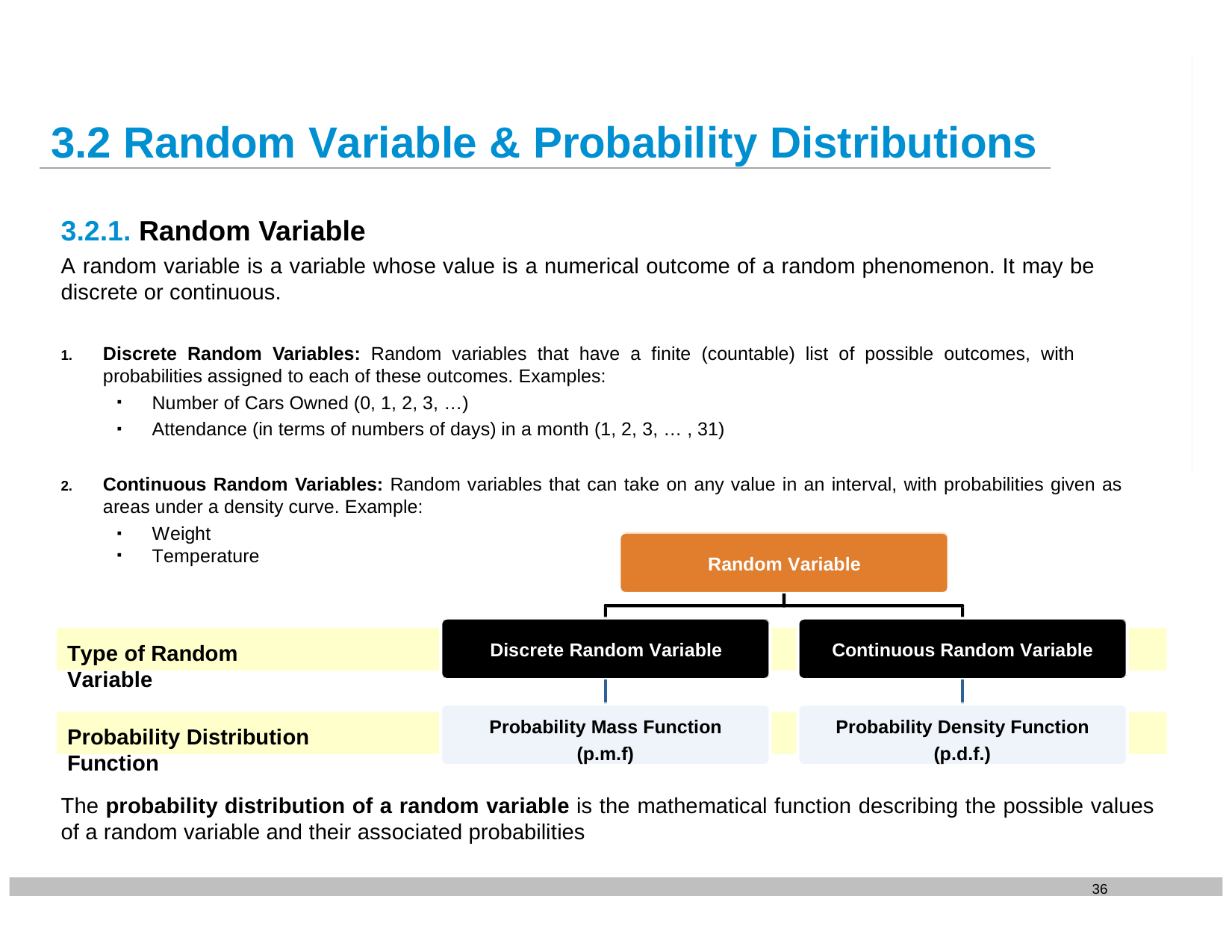

# 3.2 Random Variable & Probability Distributions
3.2.1. Random Variable
A random variable is a variable whose value is a numerical outcome of a random phenomenon. It may be discrete or continuous.

Discrete  Random  Variables:  Random  variables  that  have  a  finite  (countable)  list  of  possible  outcomes,  with  probabilities assigned to each of these outcomes. Examples:
Number of Cars Owned (0, 1, 2, 3, …)
Attendance (in terms of numbers of days) in a month (1, 2, 3, … , 31)

Continuous Random Variables: Random variables that can take on any value in an interval, with probabilities given as areas under a density curve. Example:
Weight

Temperature
Random Variable

Discrete Random Variable
Continuous Random Variable
Type of Random Variable

Probability Mass Function (p.m.f)
Probability Density Function (p.d.f.)

Probability Distribution Function

The probability distribution of a random variable is the mathematical function describing the possible values of a random variable and their associated probabilities

36